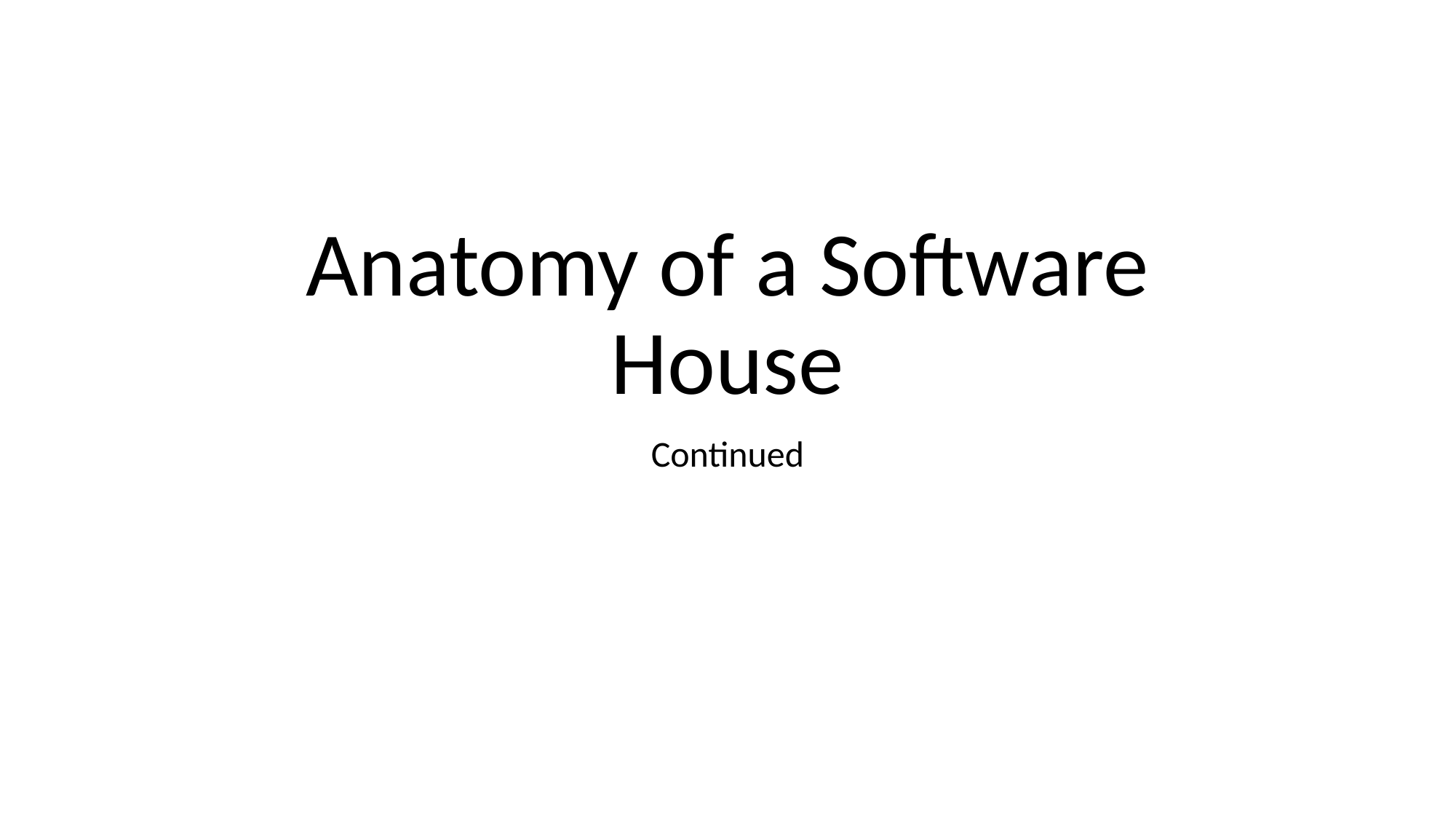

# Anatomy of a Software House
Continued